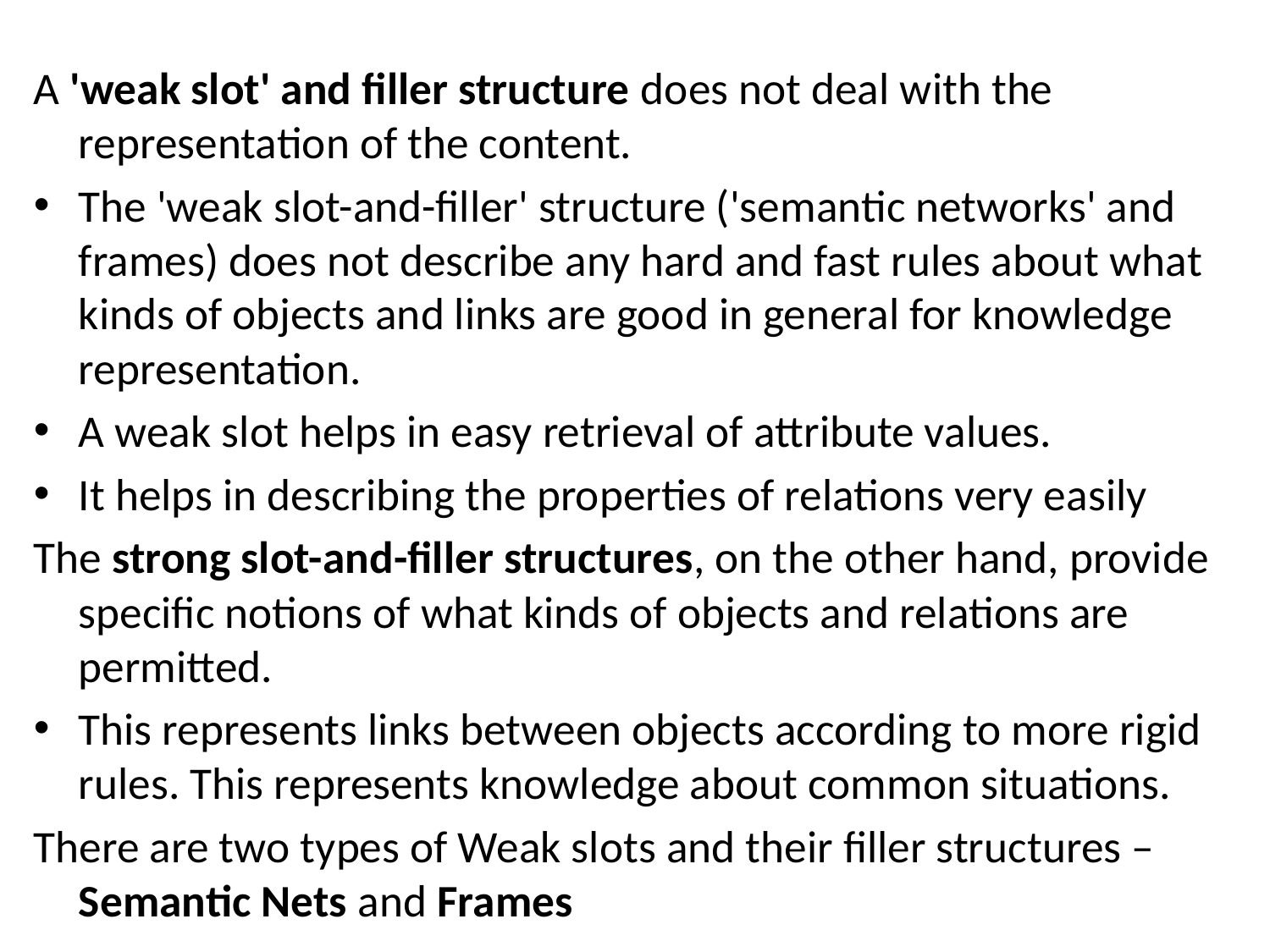

#
A 'weak slot' and filler structure does not deal with the representation of the content.
The 'weak slot-and-filler' structure ('semantic networks' and frames) does not describe any hard and fast rules about what kinds of objects and links are good in general for knowledge representation.
A weak slot helps in easy retrieval of attribute values.
It helps in describing the properties of relations very easily
The strong slot-and-filler structures, on the other hand, provide specific notions of what kinds of objects and relations are permitted.
This represents links between objects according to more rigid rules. This represents knowledge about common situations.
There are two types of Weak slots and their filler structures – Semantic Nets and Frames